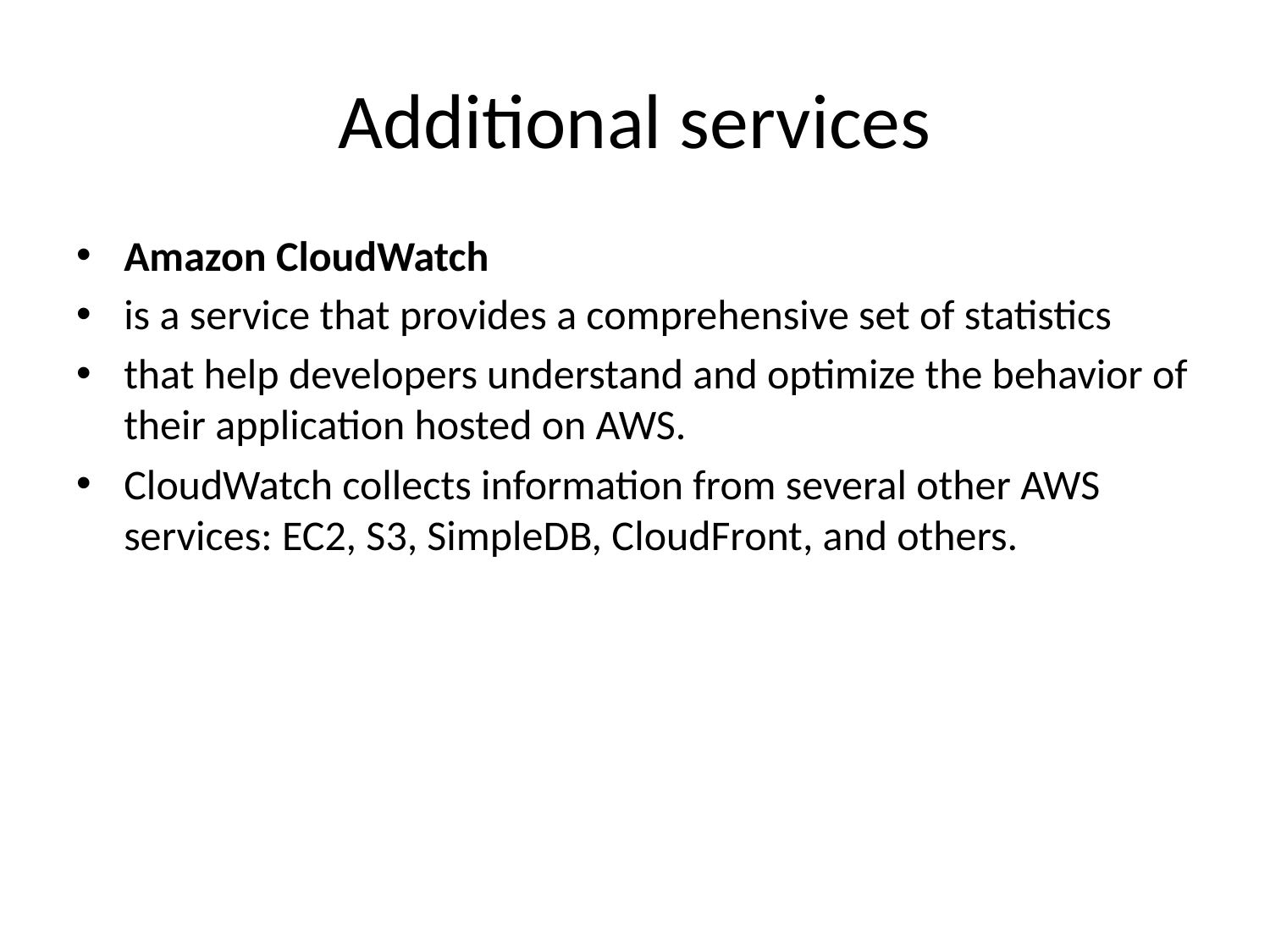

# Additional services
Amazon CloudWatch
is a service that provides a comprehensive set of statistics
that help developers understand and optimize the behavior of their application hosted on AWS.
CloudWatch collects information from several other AWS services: EC2, S3, SimpleDB, CloudFront, and others.